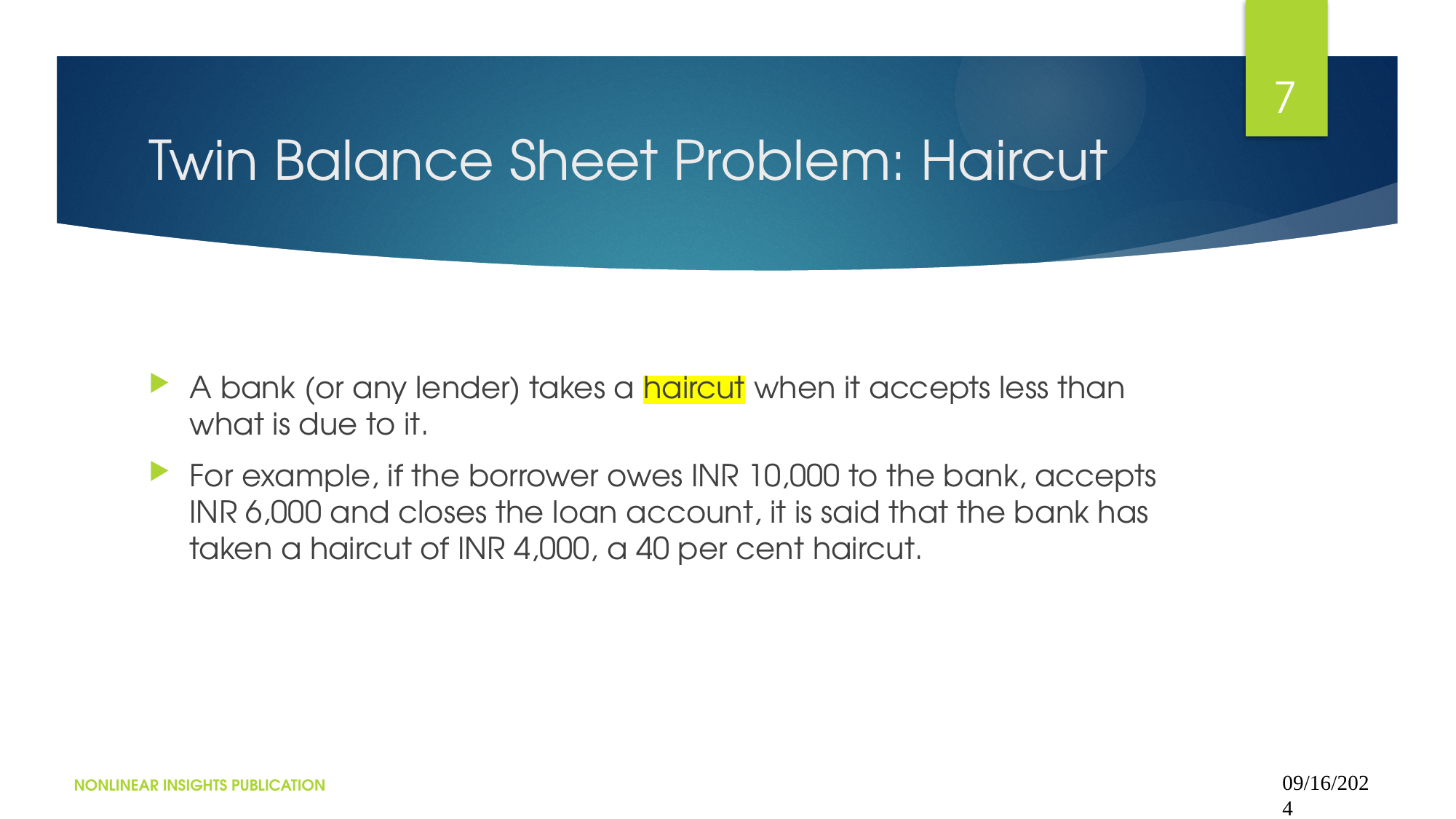

7
# Twin Balance Sheet Problem: Haircut

A bank (or any lender) takes a haircut when it accepts less than what is due to it.
For example, if the borrower owes INR 10,000 to the bank, accepts INR 6,000 and closes the loan account, it is said that the bank has taken a haircut of INR 4,000, a 40 per cent haircut.
NONLINEAR INSIGHTS PUBLICATION
09/16/2024